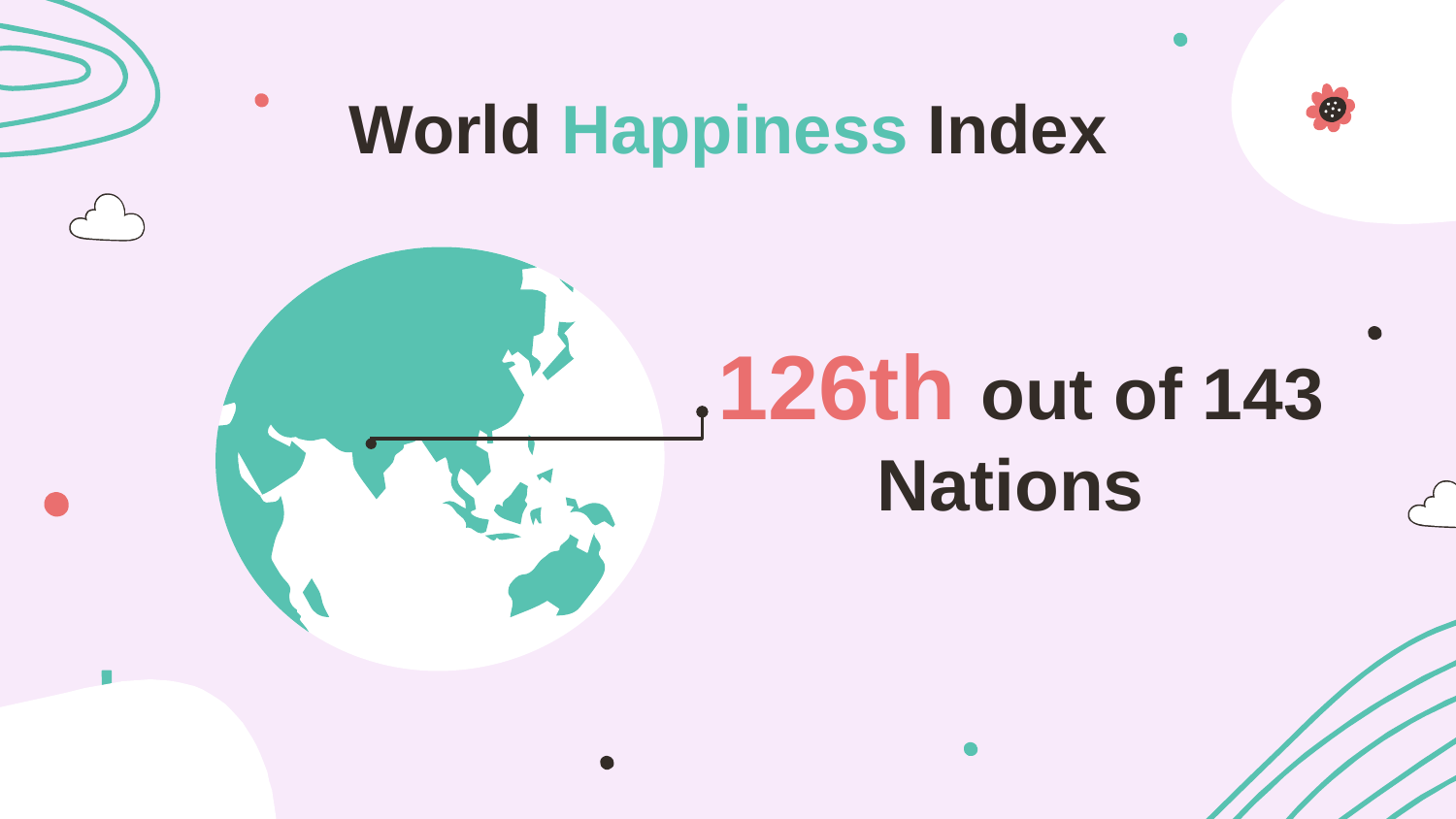

# World Happiness Index

126th out of 143 Nations